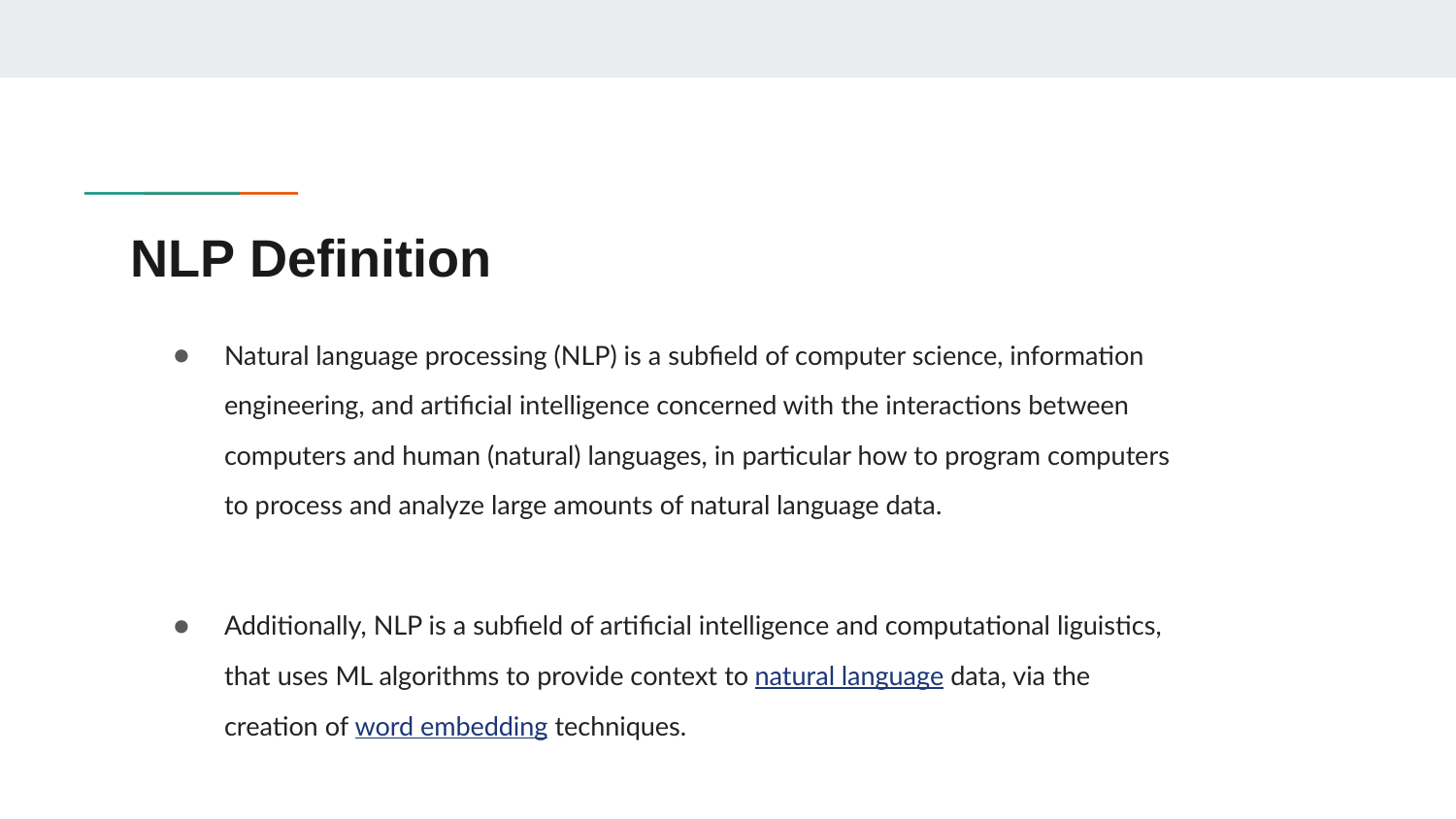

# NLP Definition
Natural language processing (NLP) is a subfield of computer science, information engineering, and artificial intelligence concerned with the interactions between computers and human (natural) languages, in particular how to program computers to process and analyze large amounts of natural language data.

Additionally, NLP is a subfield of artificial intelligence and computational liguistics, that uses ML algorithms to provide context to natural language data, via the creation of word embedding techniques.